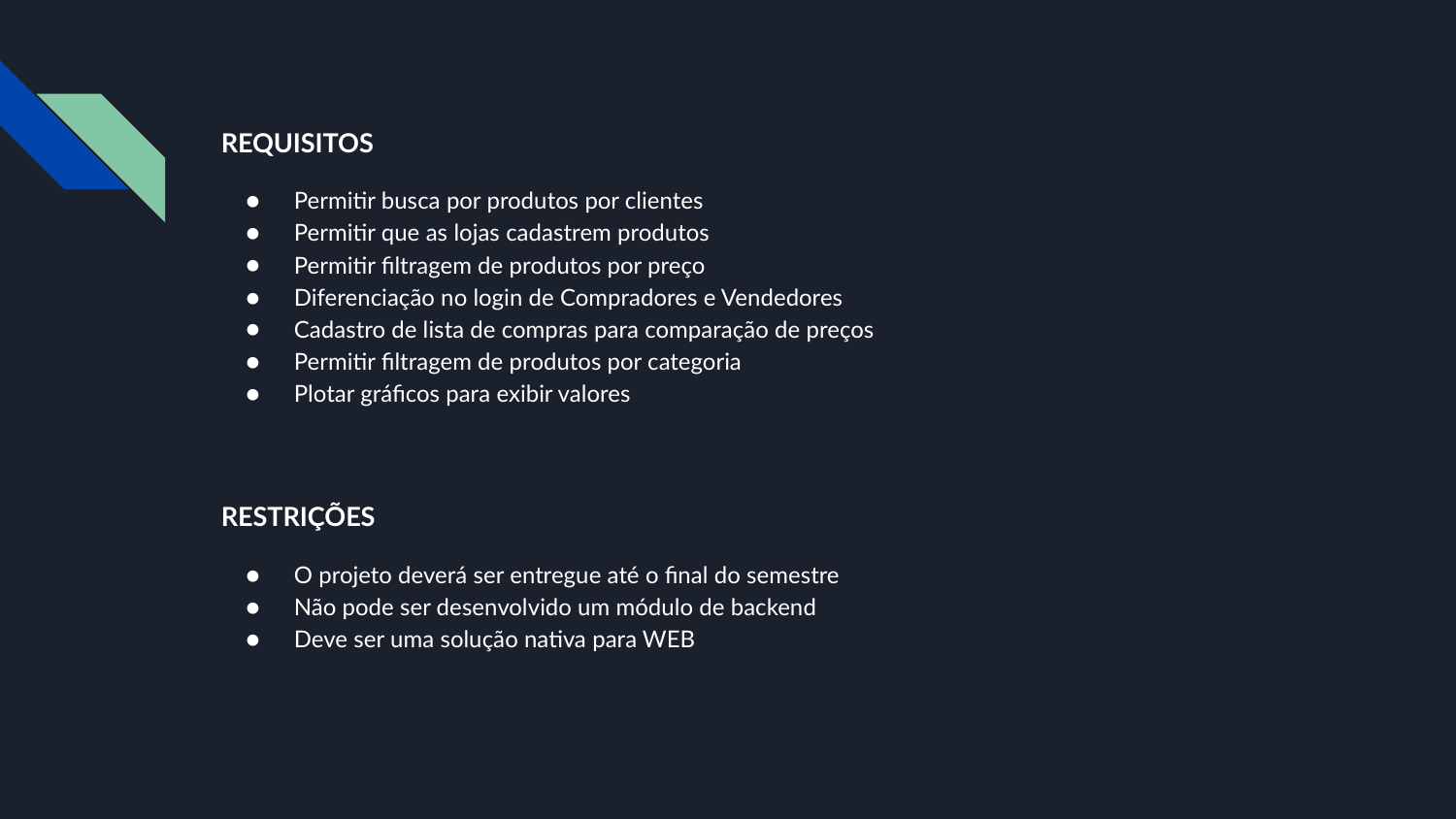

REQUISITOS
Permitir busca por produtos por clientes
Permitir que as lojas cadastrem produtos
Permitir filtragem de produtos por preço
Diferenciação no login de Compradores e Vendedores
Cadastro de lista de compras para comparação de preços
Permitir filtragem de produtos por categoria
Plotar gráficos para exibir valores

RESTRIÇÕES
O projeto deverá ser entregue até o final do semestre
Não pode ser desenvolvido um módulo de backend
Deve ser uma solução nativa para WEB